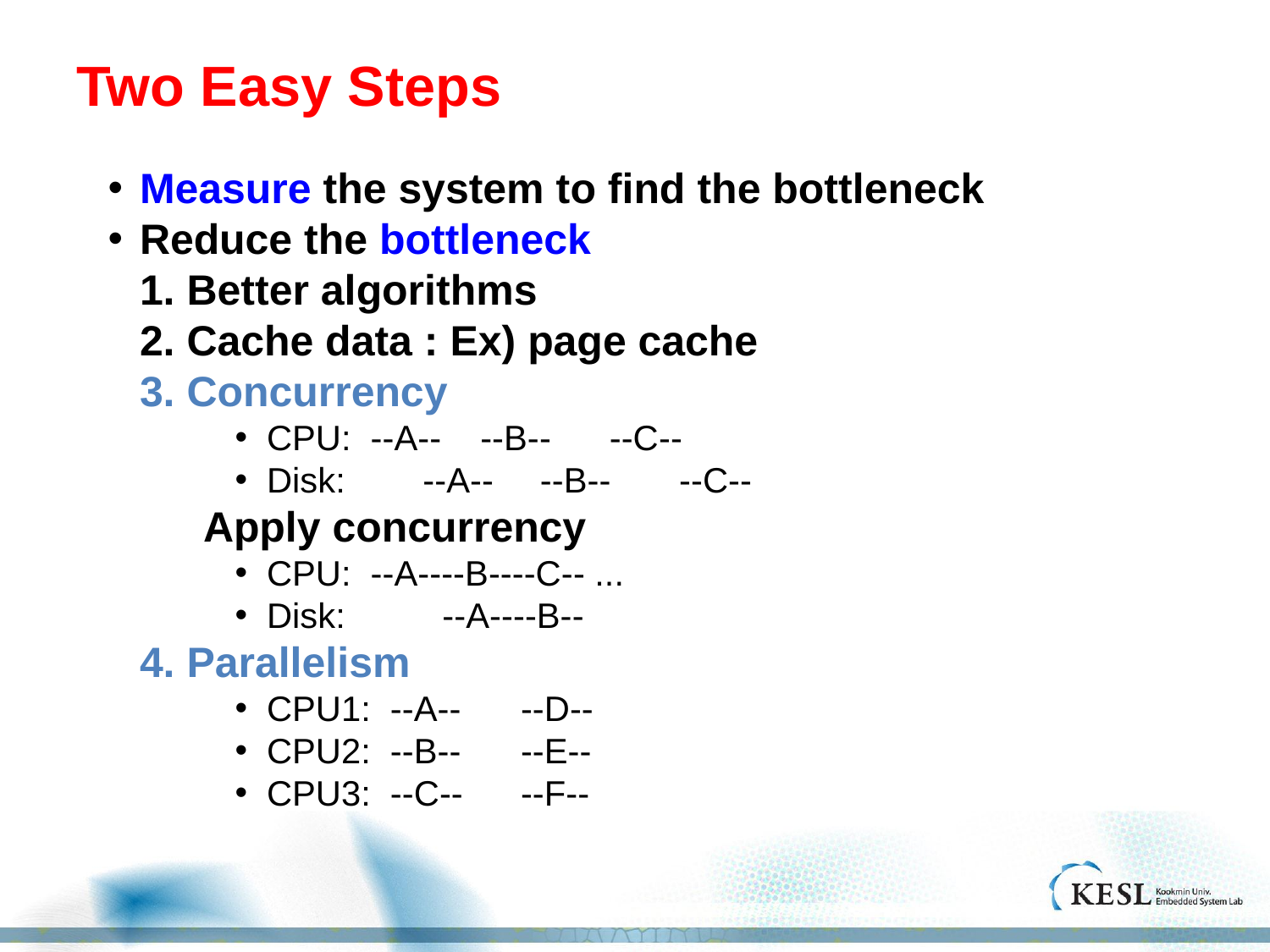

# Two Easy Steps
Measure the system to find the bottleneck
Reduce the bottleneck
1. Better algorithms
2. Cache data : Ex) page cache
3. Concurrency
CPU:  --A--    --B--      --C--
Disk:  	   --A-- 	  --B--       --C--
Apply concurrency
CPU:  --A----B----C-- ...
Disk:  	     --A----B--
4. Parallelism
CPU1:  --A-- 	--D--
CPU2:  --B-- 	--E--
CPU3:  --C-- 	--F--